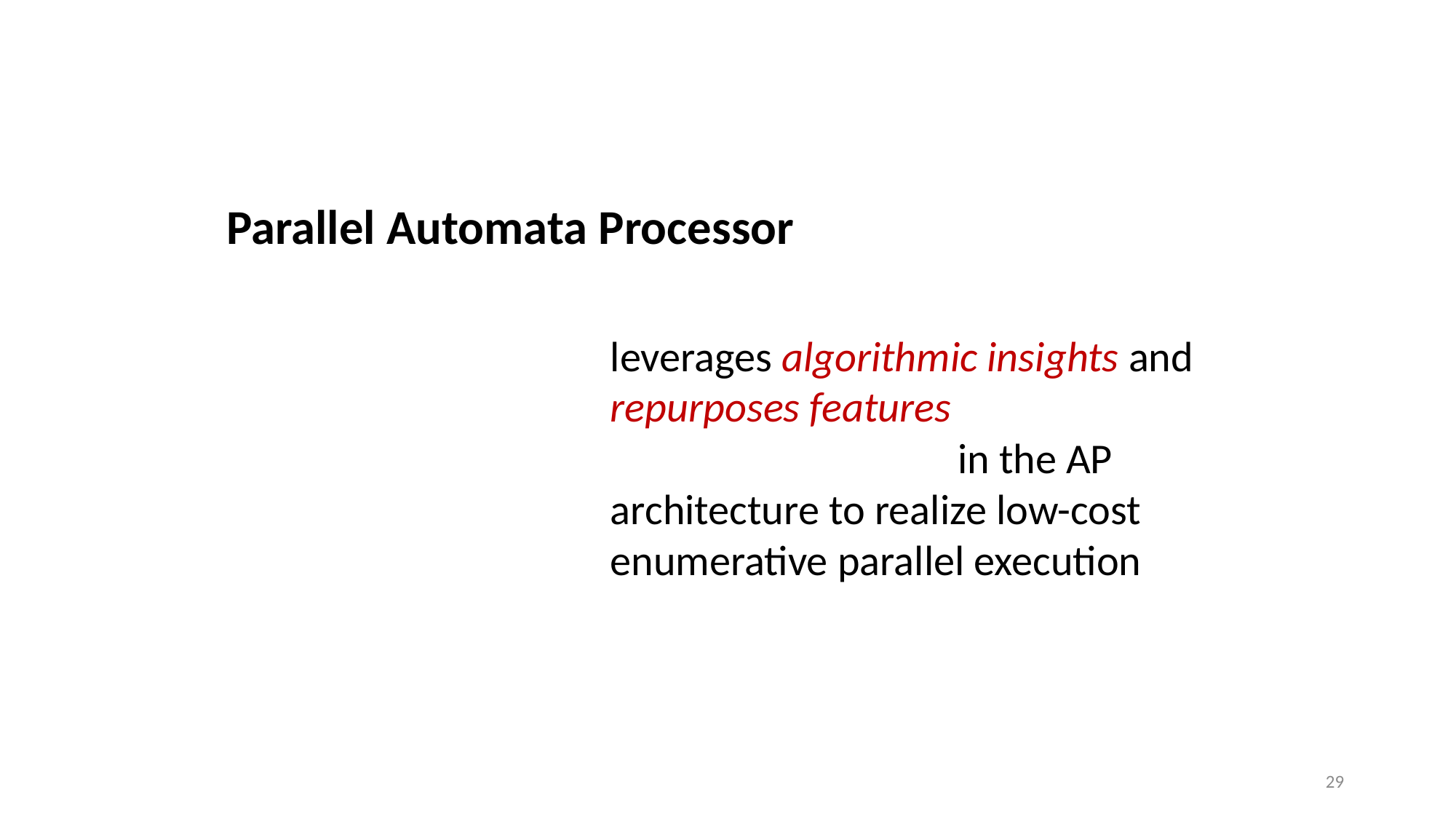

Parallel Automata Processor
leverages                                     and
                                    in the AP architecture to realize low-cost enumerative parallel execution
algorithmic insights

repurposes features
29